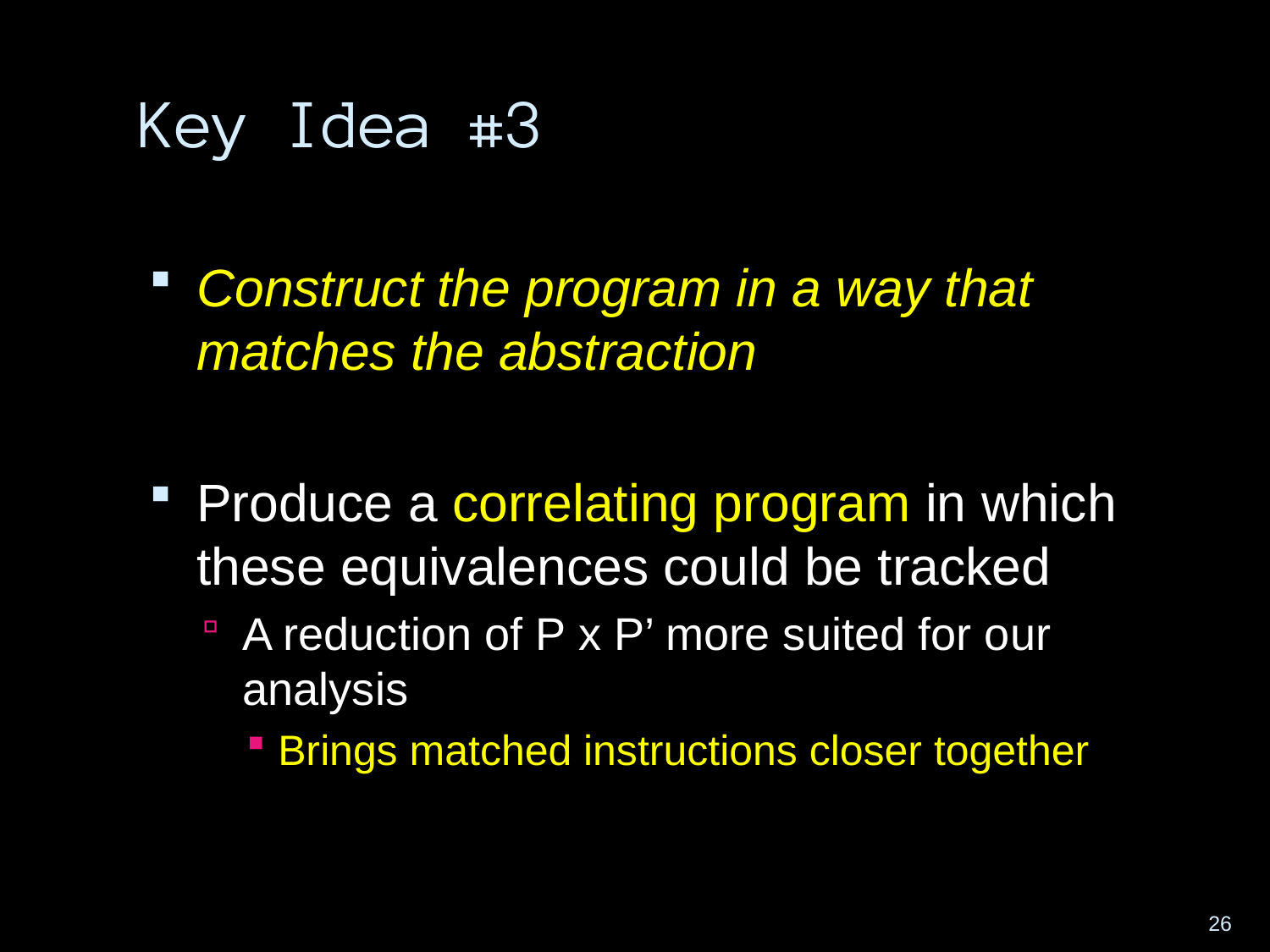

# Key Idea #3
Construct the program in a way that matches the abstraction

Produce a correlating program in which these equivalences could be tracked
A reduction of P x P’ more suited for our analysis
Brings matched instructions closer together

26